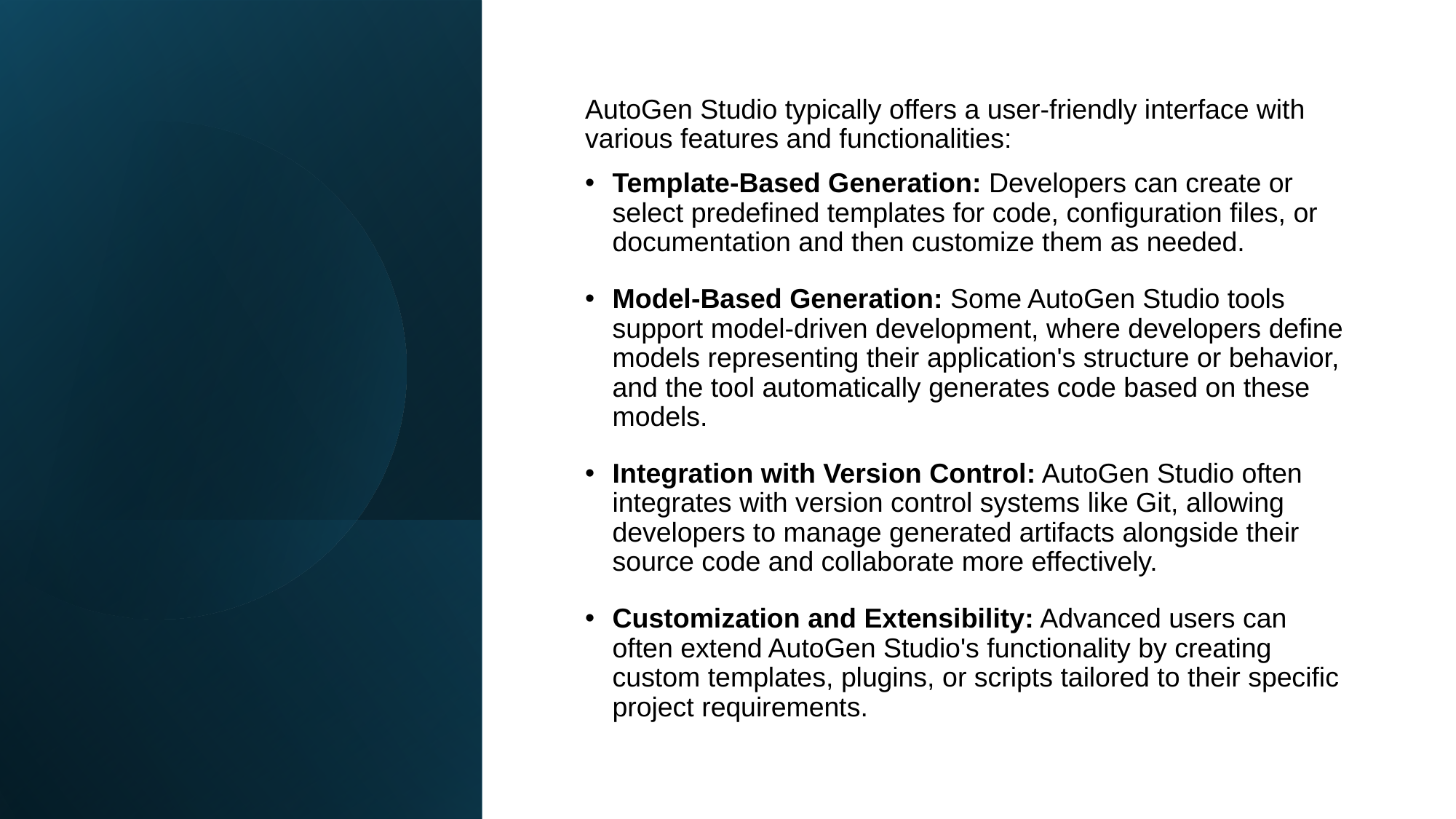

AutoGen Studio typically offers a user-friendly interface with various features and functionalities:
Template-Based Generation: Developers can create or select predefined templates for code, configuration files, or documentation and then customize them as needed.
Model-Based Generation: Some AutoGen Studio tools support model-driven development, where developers define models representing their application's structure or behavior, and the tool automatically generates code based on these models.
Integration with Version Control: AutoGen Studio often integrates with version control systems like Git, allowing developers to manage generated artifacts alongside their source code and collaborate more effectively.
Customization and Extensibility: Advanced users can often extend AutoGen Studio's functionality by creating custom templates, plugins, or scripts tailored to their specific project requirements.